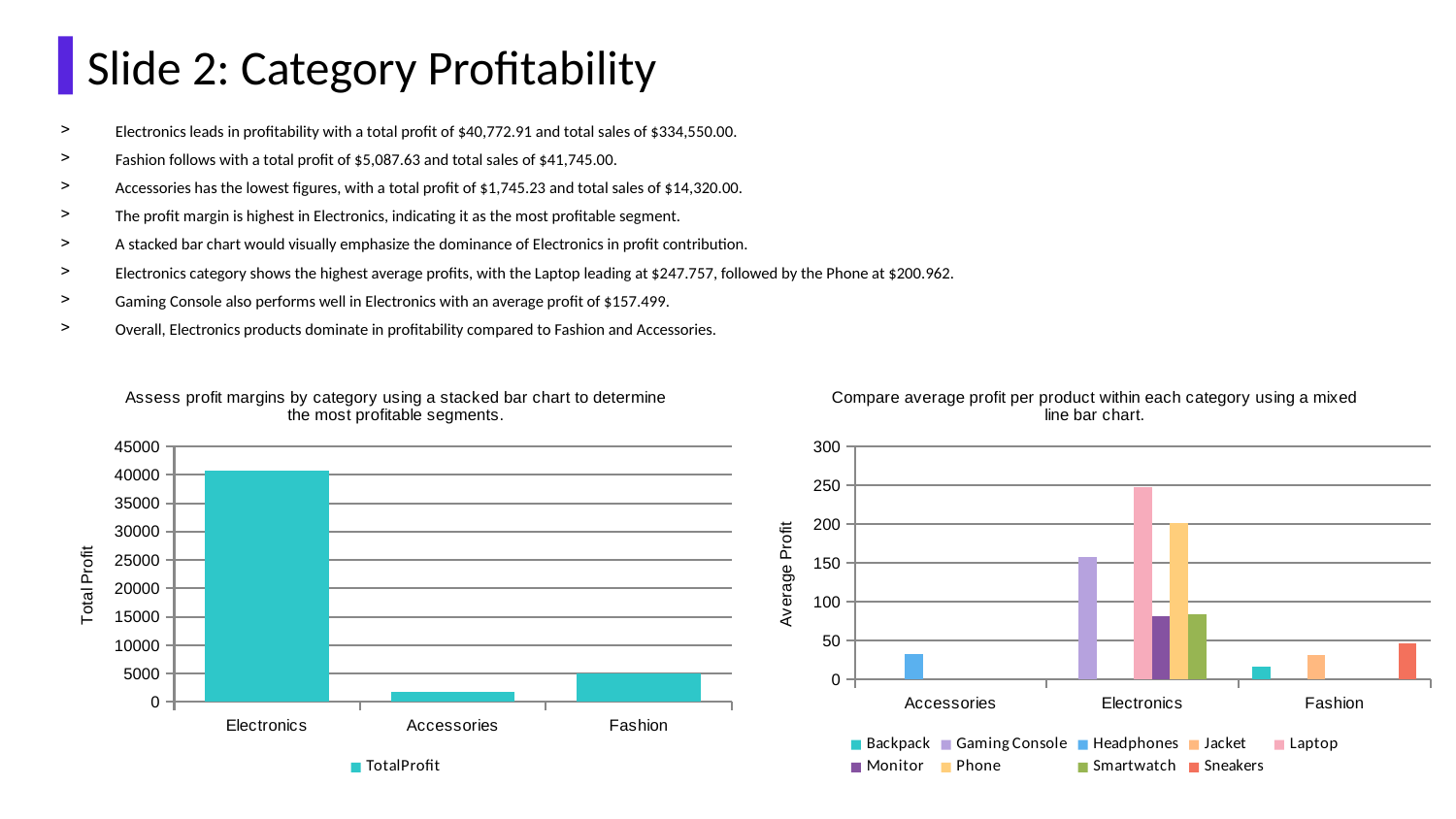

Slide 2: Category Profitability
Electronics leads in profitability with a total profit of $40,772.91 and total sales of $334,550.00.
Fashion follows with a total profit of $5,087.63 and total sales of $41,745.00.
Accessories has the lowest figures, with a total profit of $1,745.23 and total sales of $14,320.00.
The profit margin is highest in Electronics, indicating it as the most profitable segment.
A stacked bar chart would visually emphasize the dominance of Electronics in profit contribution.
Electronics category shows the highest average profits, with the Laptop leading at $247.757, followed by the Phone at $200.962.
Gaming Console also performs well in Electronics with an average profit of $157.499.
Overall, Electronics products dominate in profitability compared to Fashion and Accessories.

### Chart: Assess profit margins by category using a stacked bar chart to determine the most profitable segments.

| Category | TotalProfit |
|---|---|
| Electronics | 40772.908 |
| Accessories | 1745.234 |
| Fashion | 5087.625 |

### Chart: Compare average profit per product within each category using a mixed line bar chart.

| Category | Backpack | Gaming Console | Headphones | Jacket | Laptop | Monitor | Phone | Smartwatch | Sneakers |
|---|---|---|---|---|---|---|---|---|---|
| Accessories | None | None | 32.929 | None | None | None | None | None | None |
| Electronics | None | 157.499 | None | None | 247.757 | 81.06 | 200.962 | 83.457 | None |
| Fashion | 16.66 | None | None | 31.393 | None | None | None | None | 45.843 |